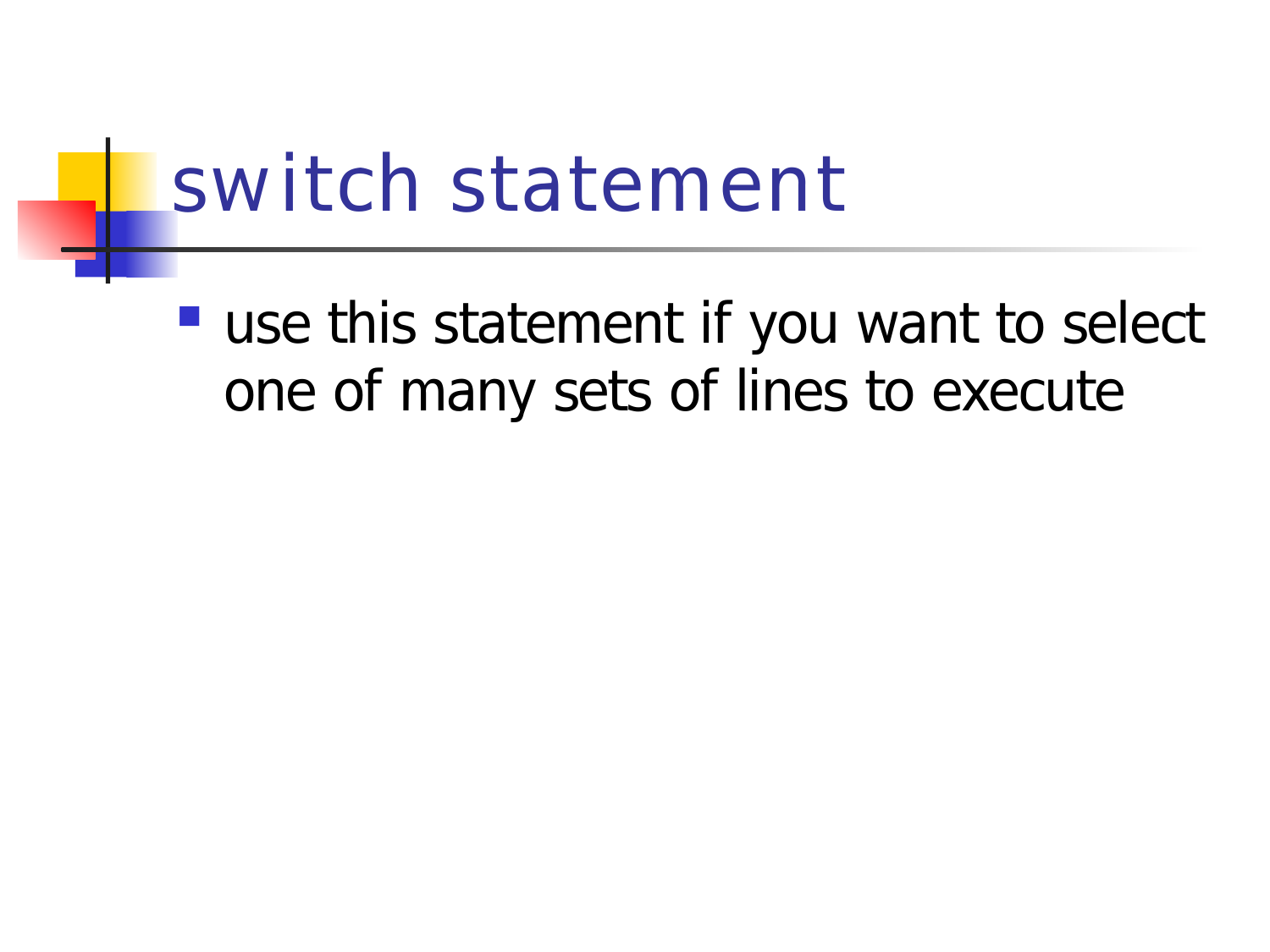

# switch statement
use this statement if you want to select one of many sets of lines to execute